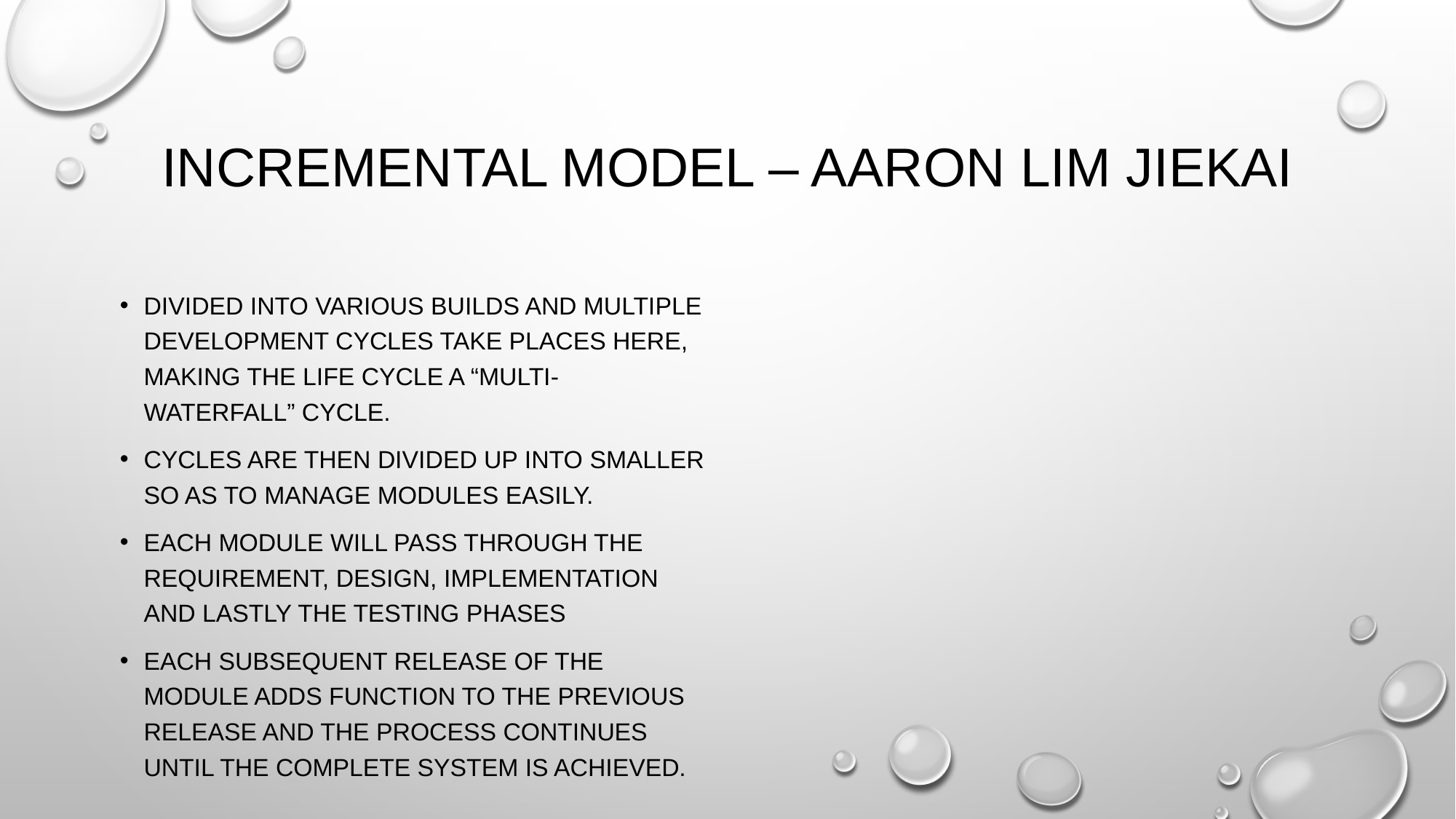

# Incremental Model – Aaron lim jiekai
Divided into various builds and multiple development cycles take places here, making the life cycle a “multi-waterfall” cycle.
Cycles are then divided up into smaller so as to manage modules easily.
Each module will pass through the requirement, design, implementation and lastly the testing phases
Each subsequent release of the module adds function to the previous release and the process continues until the complete system is achieved.